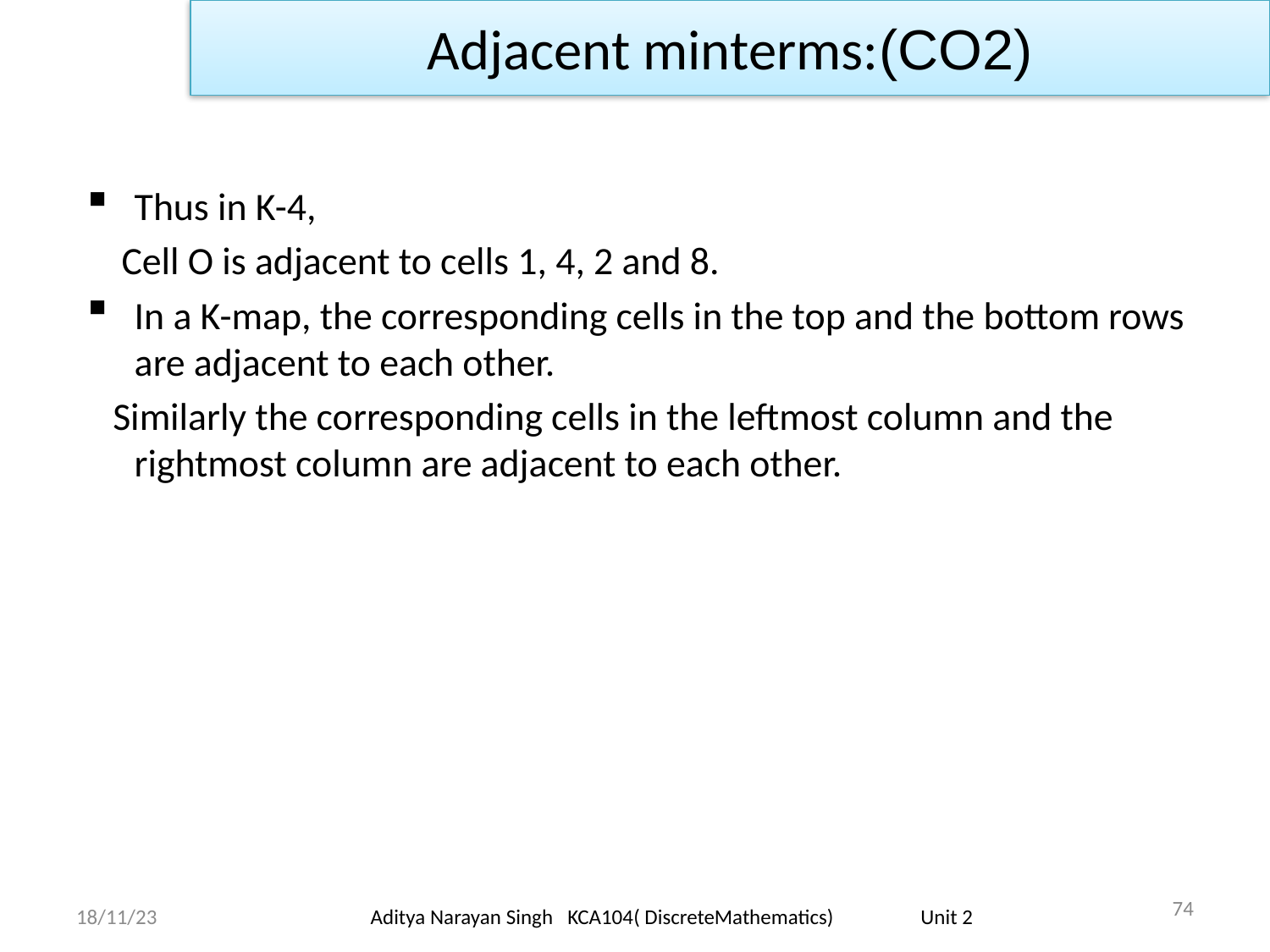

Adjacent minterms:(CO2)
Thus in K-4,
    Cell O is adjacent to cells 1, 4, 2 and 8.
In a K-map, the corresponding cells in the top and the bottom rows are adjacent to each other.
   Similarly the corresponding cells in the leftmost column and the rightmost column are adjacent to each other.
74
18/11/23
Aditya Narayan Singh   KCA104( DiscreteMathematics)                  Unit 2